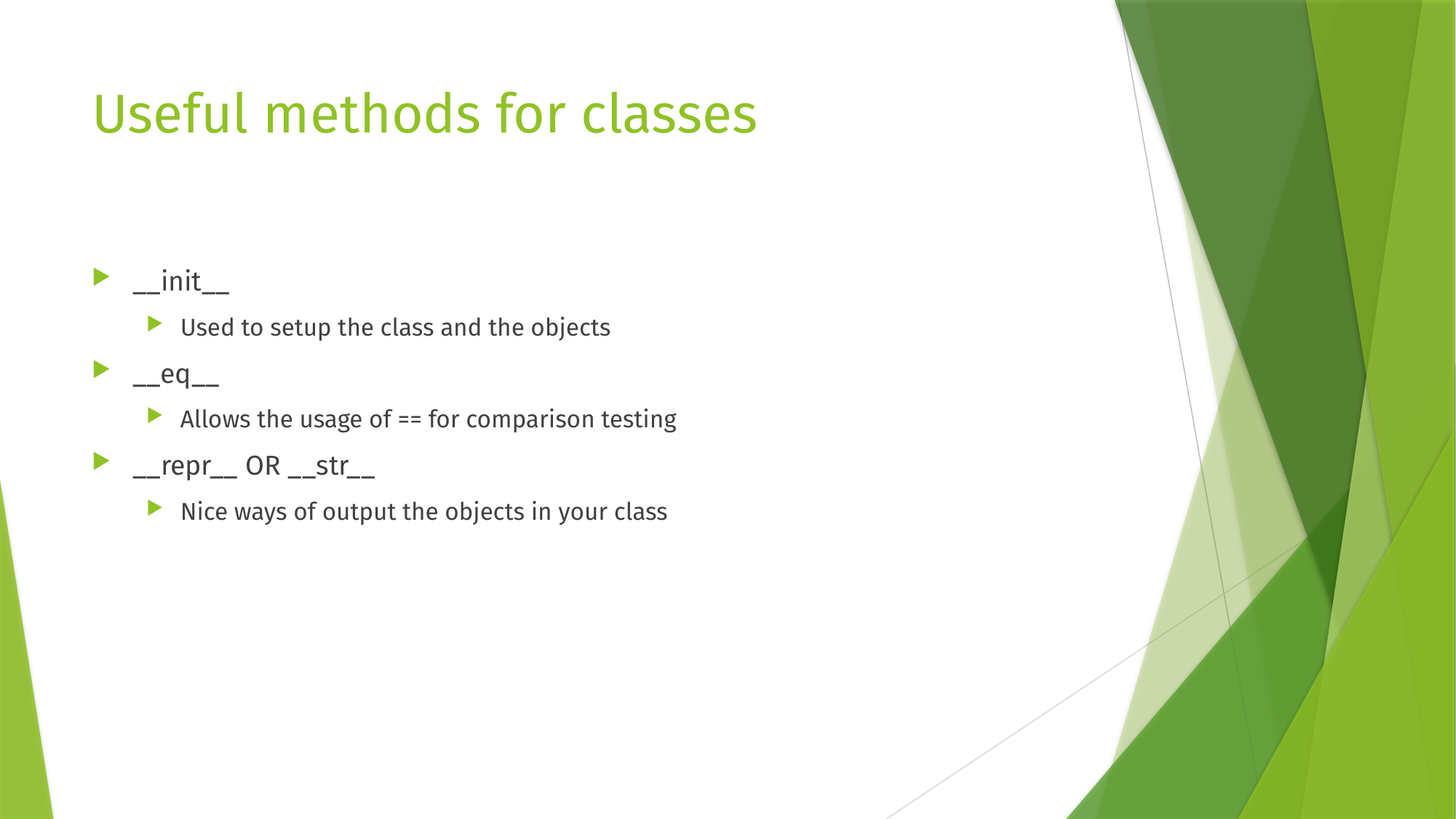

# Useful methods for classes
__init__
Used to setup the class and the objects
__eq__
Allows the usage of == for comparison testing
__repr__ OR __str__
Nice ways of output the objects in your class